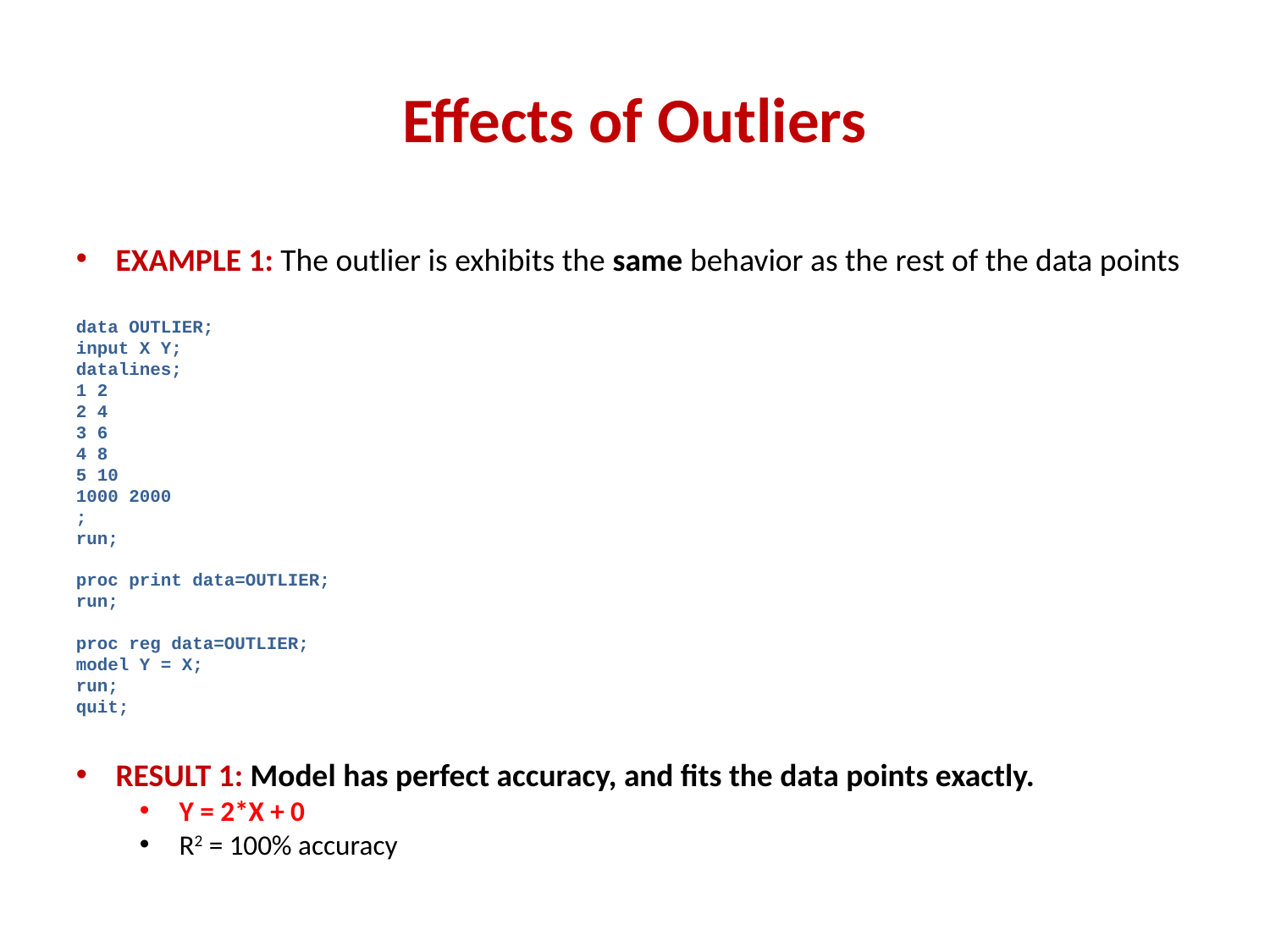

# Effects of Outliers
EXAMPLE 1: The outlier is exhibits the same behavior as the rest of the data points

data OUTLIER;
input X Y;
datalines;
1 2
2 4
3 6
4 8
5 10
1000 2000
;
run;

proc print data=OUTLIER;
run;

proc reg data=OUTLIER;
model Y = X;
run;
quit;

RESULT 1: Model has perfect accuracy, and fits the data points exactly.
Y = 2*X + 0
R2 = 100% accuracy